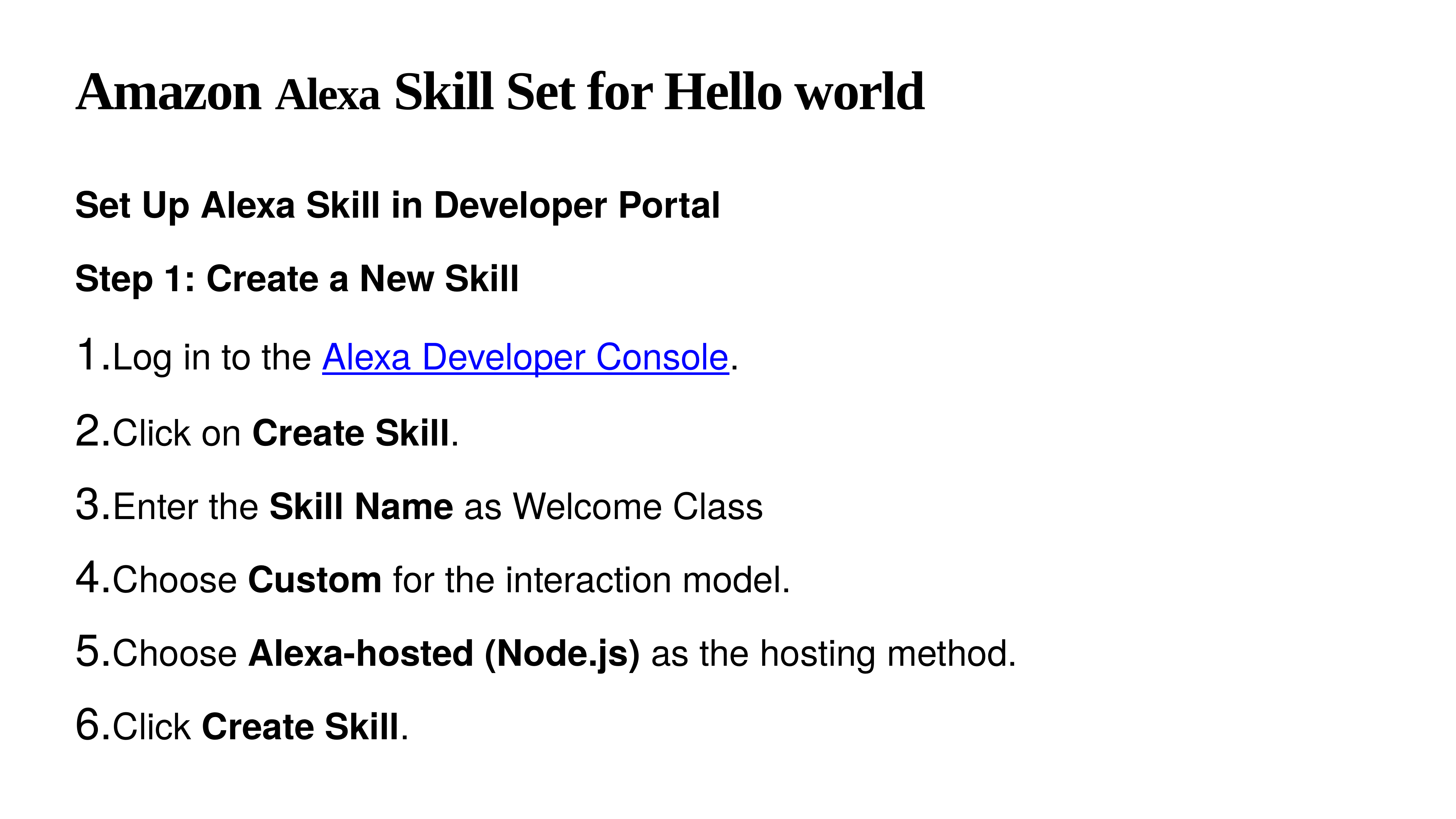

# Amazon Alexa Skill Set for Hello world
Set Up Alexa Skill in Developer Portal
Step 1: Create a New Skill
Log in to the Alexa Developer Console.
Click on Create Skill.
Enter the Skill Name as Welcome Class
Choose Custom for the interaction model.
Choose Alexa-hosted (Node.js) as the hosting method.
Click Create Skill.